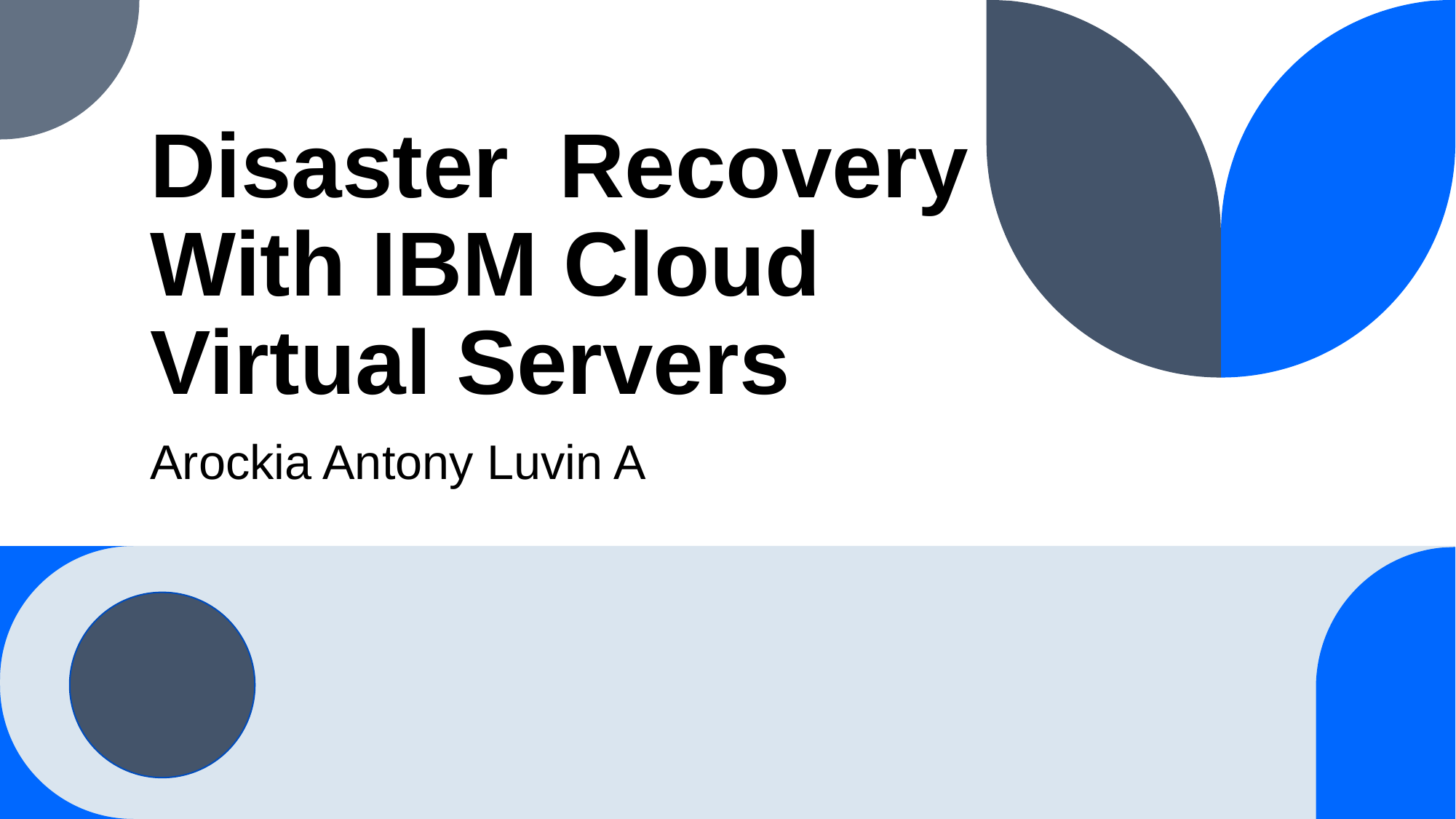

# Disaster  Recovery With IBM Cloud Virtual Servers
Arockia Antony Luvin A